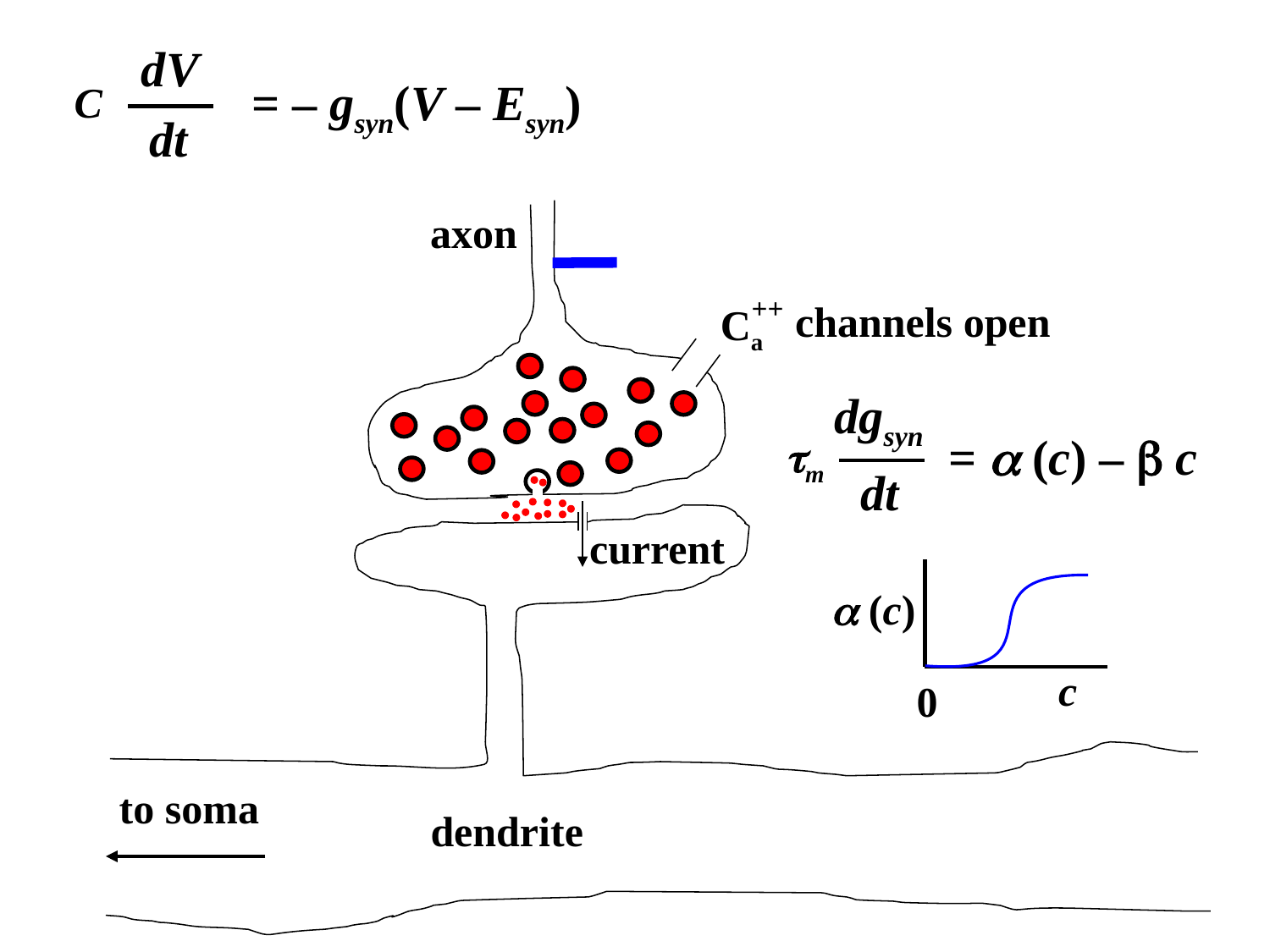

dV
= – gsyn(V – Esyn)
C
dt

axon
++
channels open
Ca

dgsyn

= α (c) – β c

τm

dt

current

α (c)
c
0
to soma
dendrite